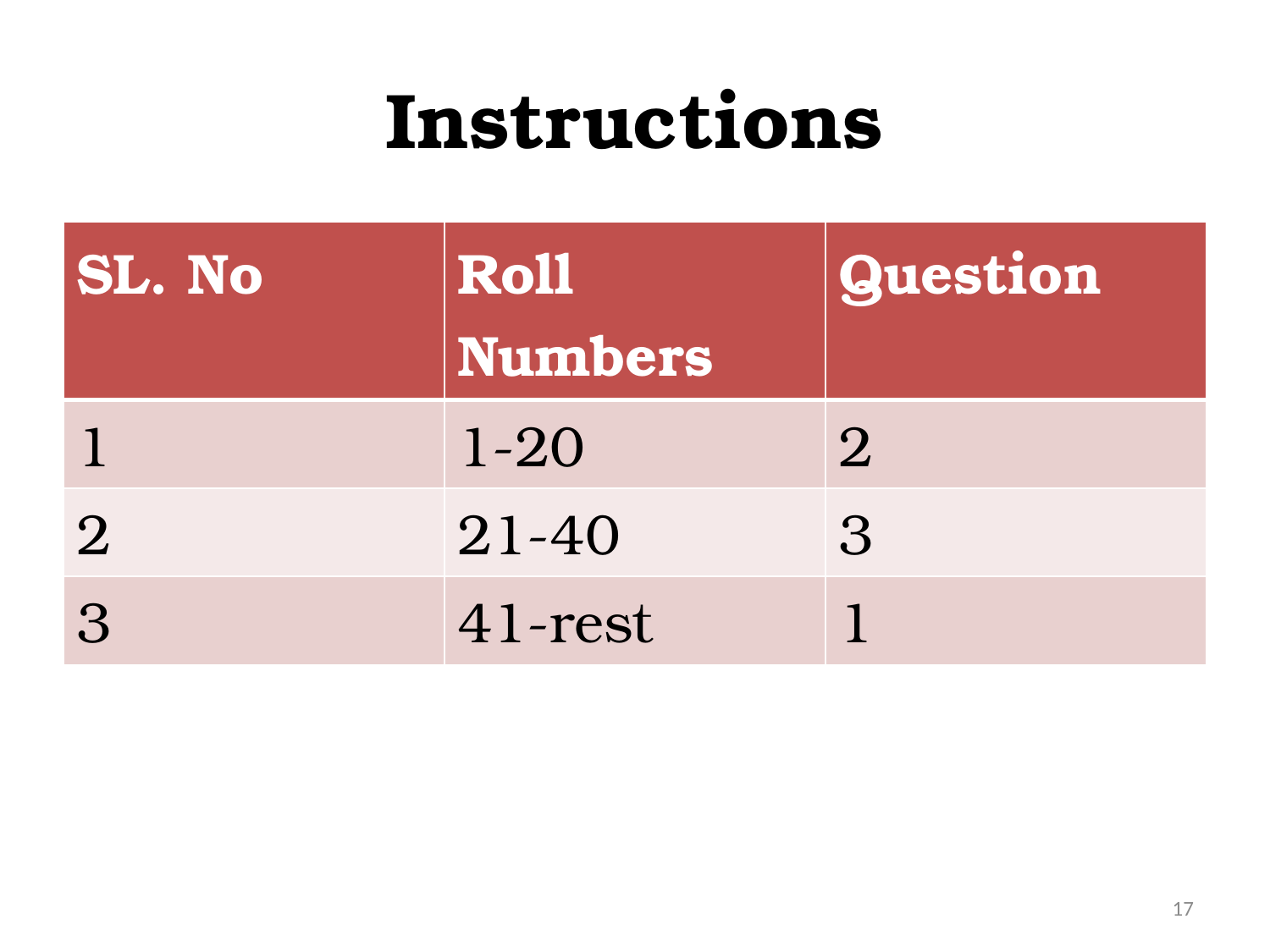

# Instructions
| SL. No | Roll Numbers | Question |
| --- | --- | --- |
| 1 | 1-20 | 2 |
| 2 | 21-40 | 3 |
| 3 | 41-rest | 1 |
17